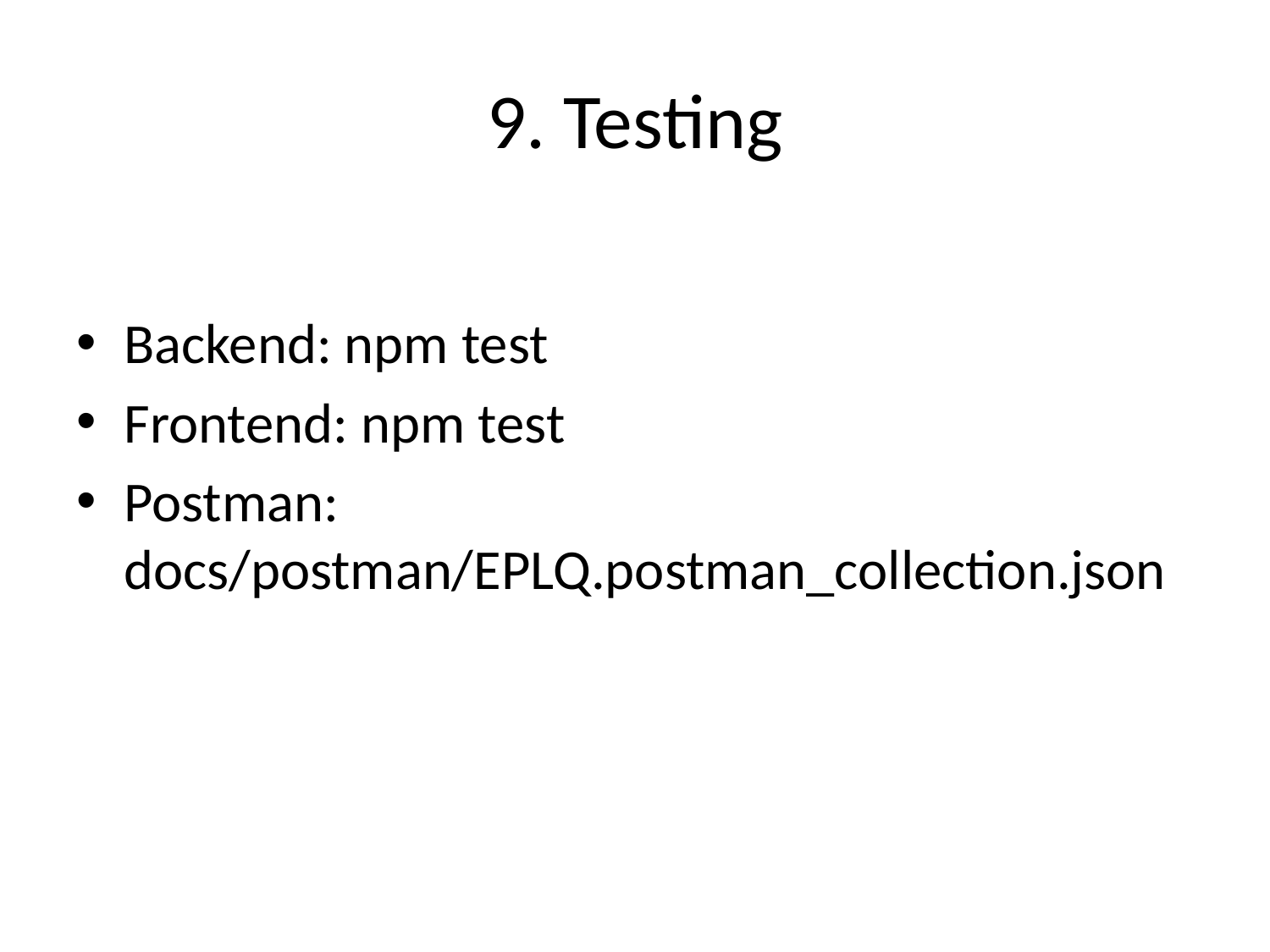

# 9. Testing

Backend: npm test
Frontend: npm test
Postman: docs/postman/EPLQ.postman_collection.json